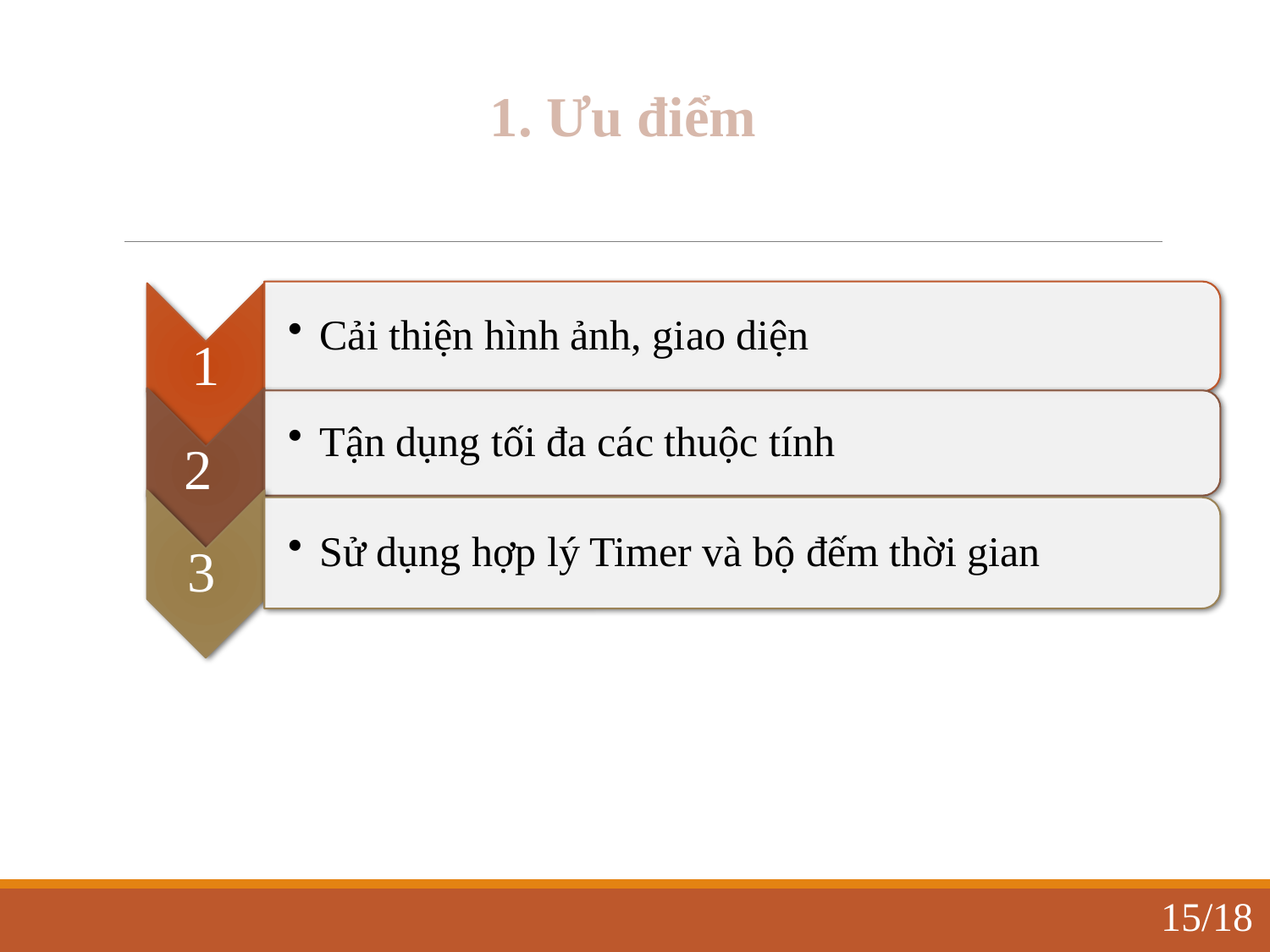

1. Ưu điểm
1
Cải thiện hình ảnh, giao diện
2
Tận dụng tối đa các thuộc tính
3
Sử dụng hợp lý Timer và bộ đếm thời gian
15/18